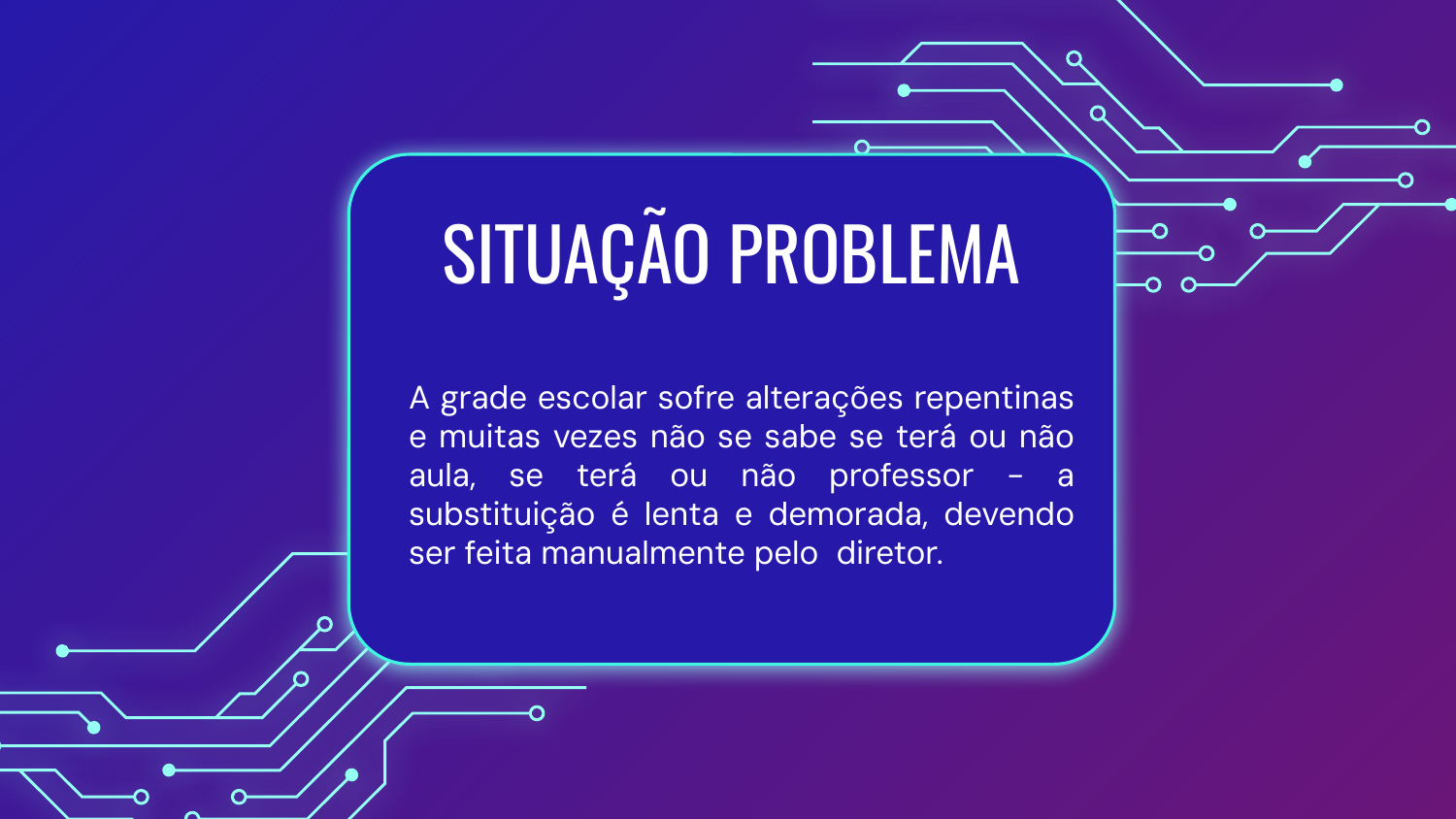

SITUAÇÃO PROBLEMA
A grade escolar sofre alterações repentinas e muitas vezes não se sabe se terá ou não aula, se terá ou não professor - a substituição é lenta e demorada, devendo ser feita manualmente pelo  diretor.